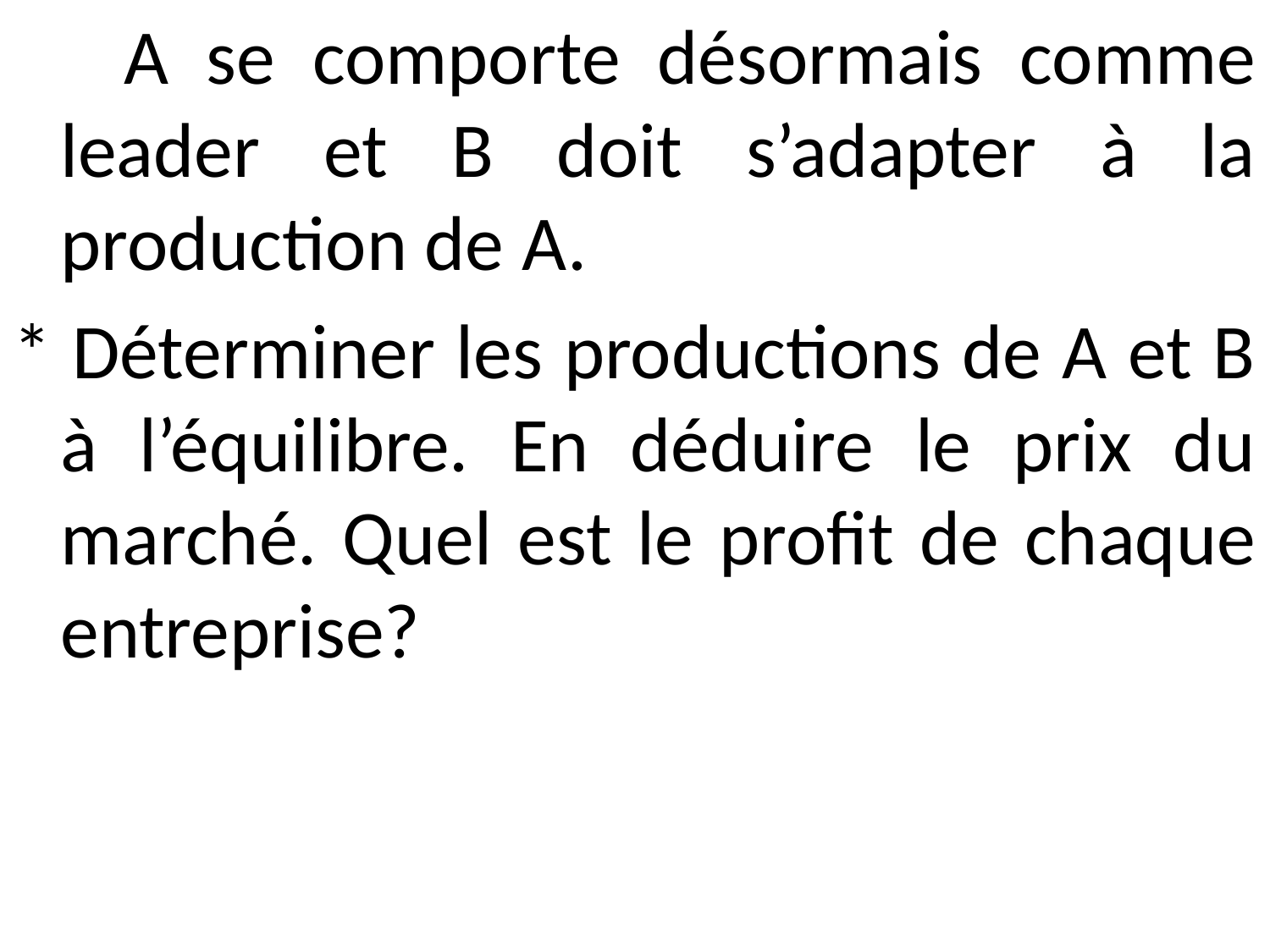

A se comporte désormais comme leader et B doit s’adapter à la production de A.
* Déterminer les productions de A et B à l’équilibre. En déduire le prix du marché. Quel est le profit de chaque entreprise?